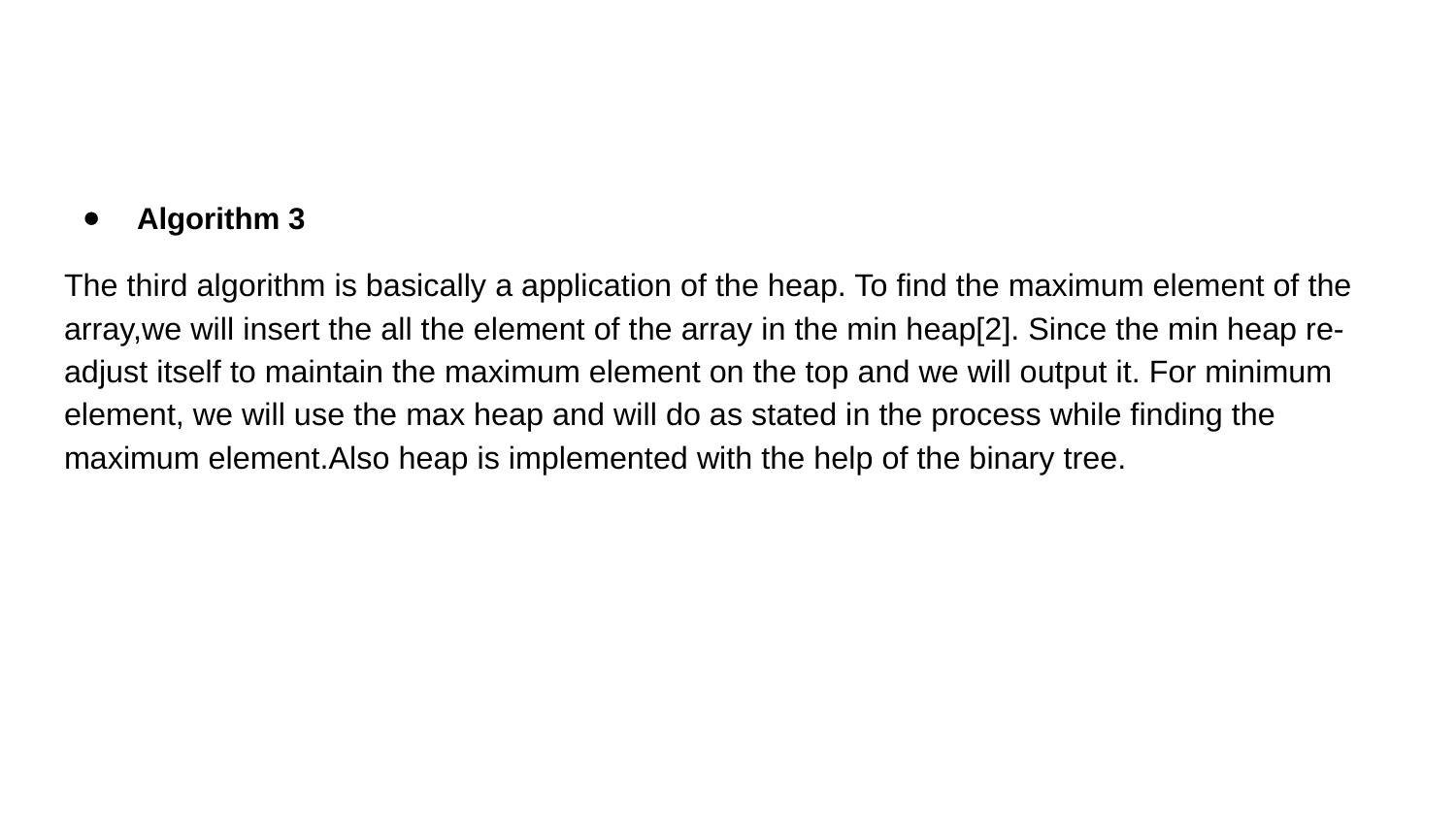

Algorithm 3
The third algorithm is basically a application of the heap. To find the maximum element of the array,we will insert the all the element of the array in the min heap[2]. Since the min heap re-adjust itself to maintain the maximum element on the top and we will output it. For minimum element, we will use the max heap and will do as stated in the process while finding the maximum element.Also heap is implemented with the help of the binary tree.